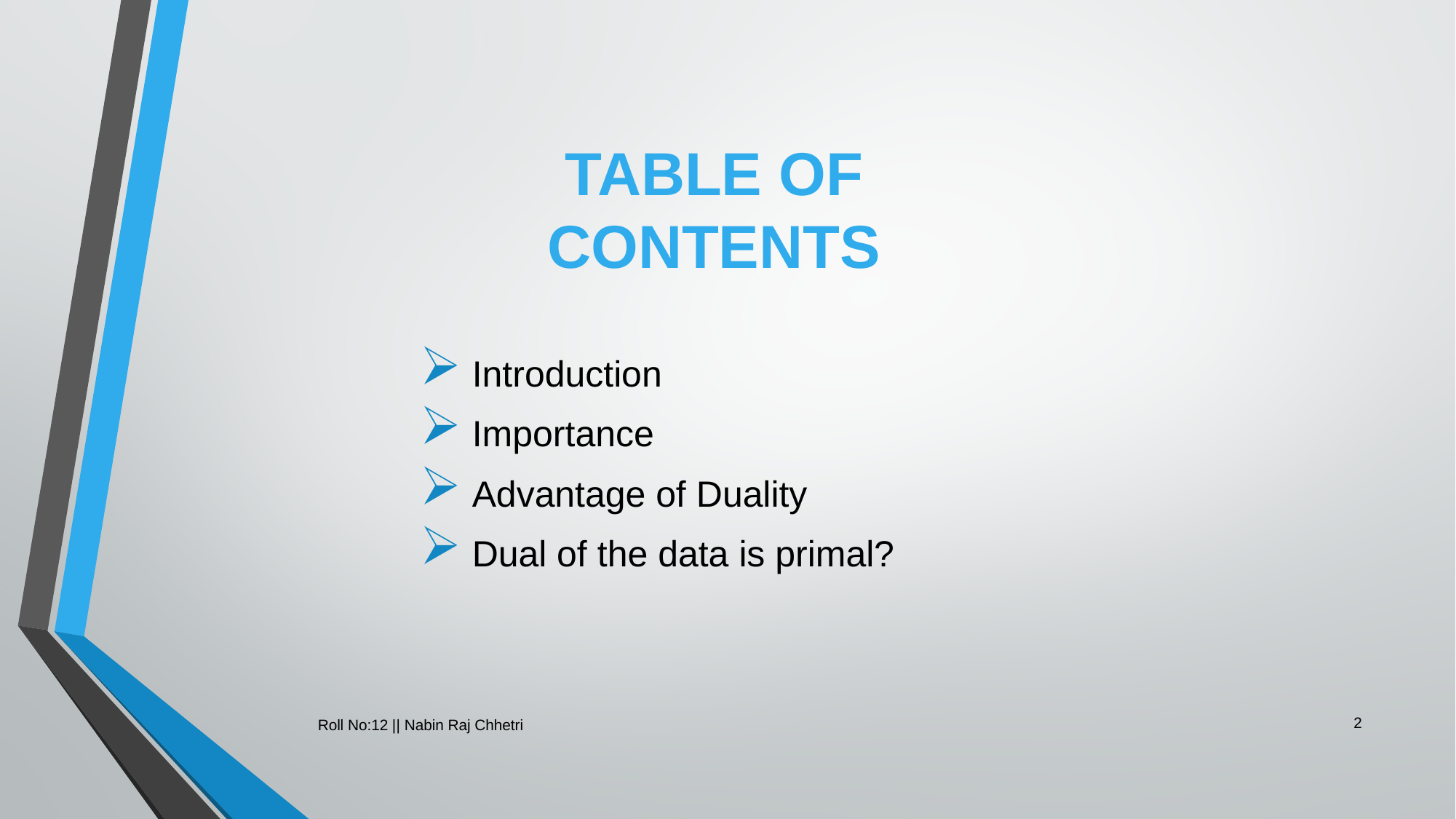

# TABLE OF CONTENTS
 Introduction
 Importance
 Advantage of Duality
 Dual of the data is primal?

2
Roll No:12 || Nabin Raj Chhetri